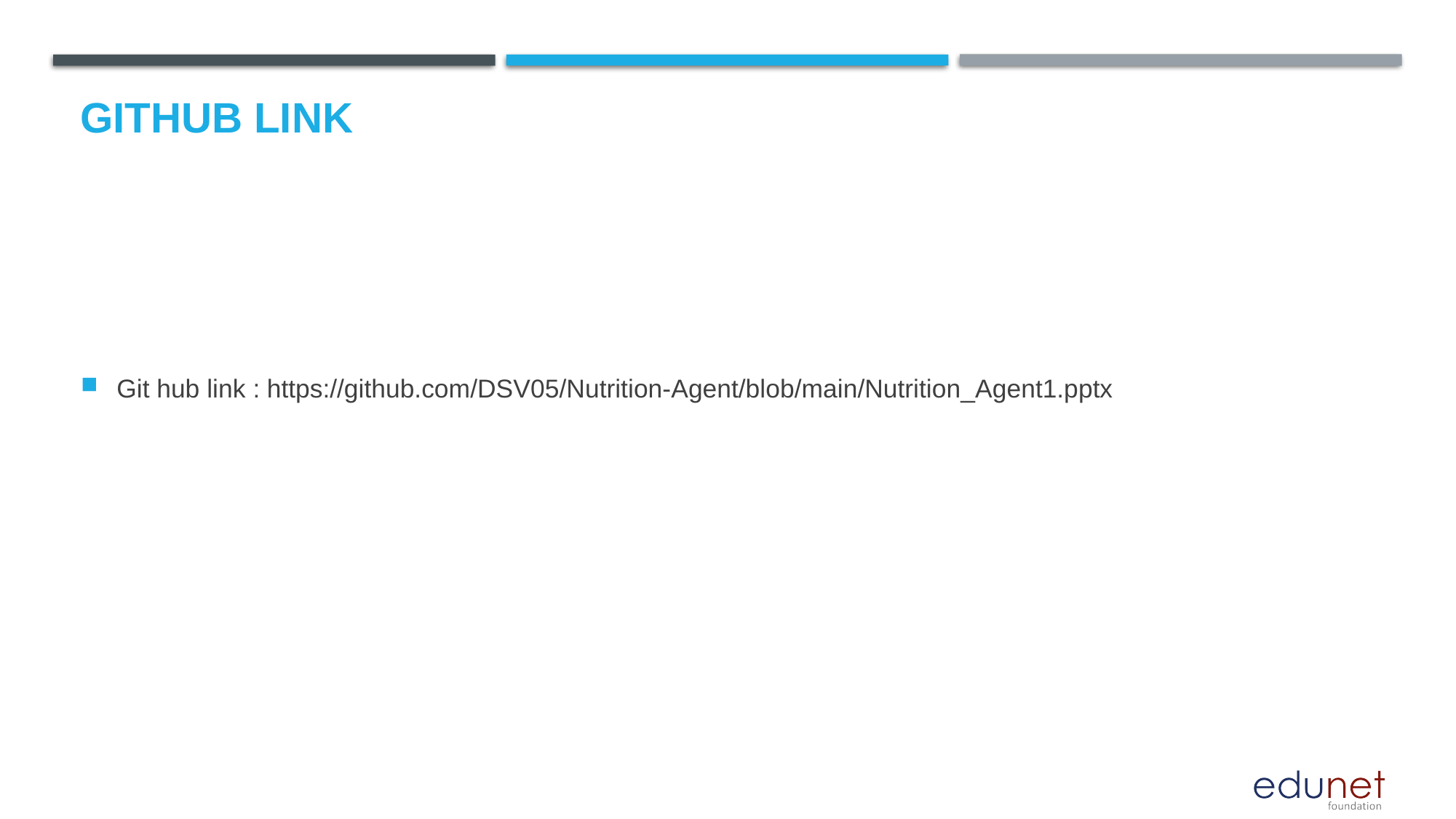

# GitHub Link
Git hub link : https://github.com/DSV05/Nutrition-Agent/blob/main/Nutrition_Agent1.pptx